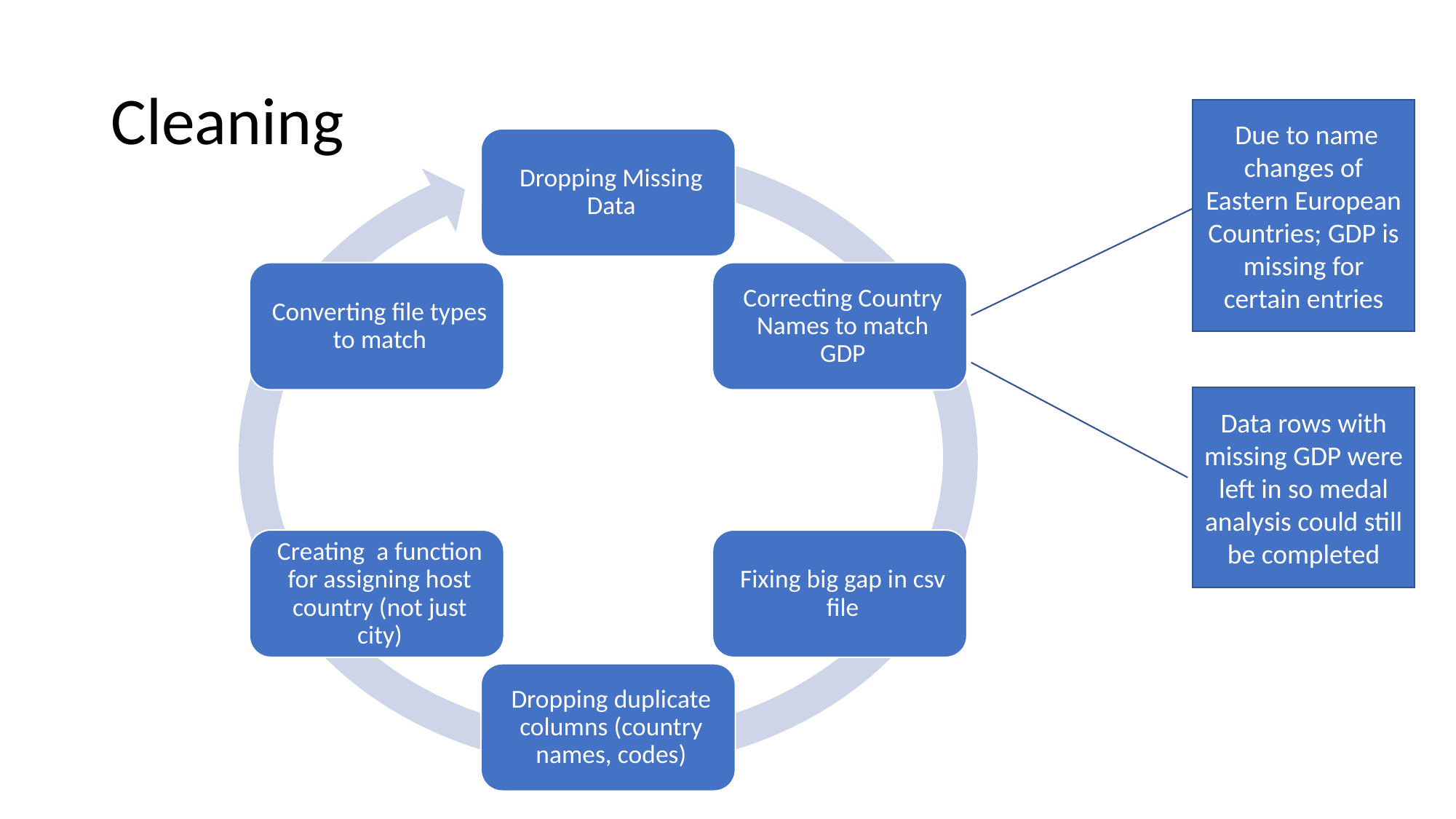

# Cleaning
 Due to name changes of Eastern European Countries; GDP is missing for certain entries
Dropping Missing Data
Correcting Country Names to match GDP
Fixing big gap in csv file
Dropping duplicate columns (country names, codes)
Creating  a function for assigning host country (not just city)
Converting file types to match
Data rows with missing GDP were left in so medal analysis could still be completed